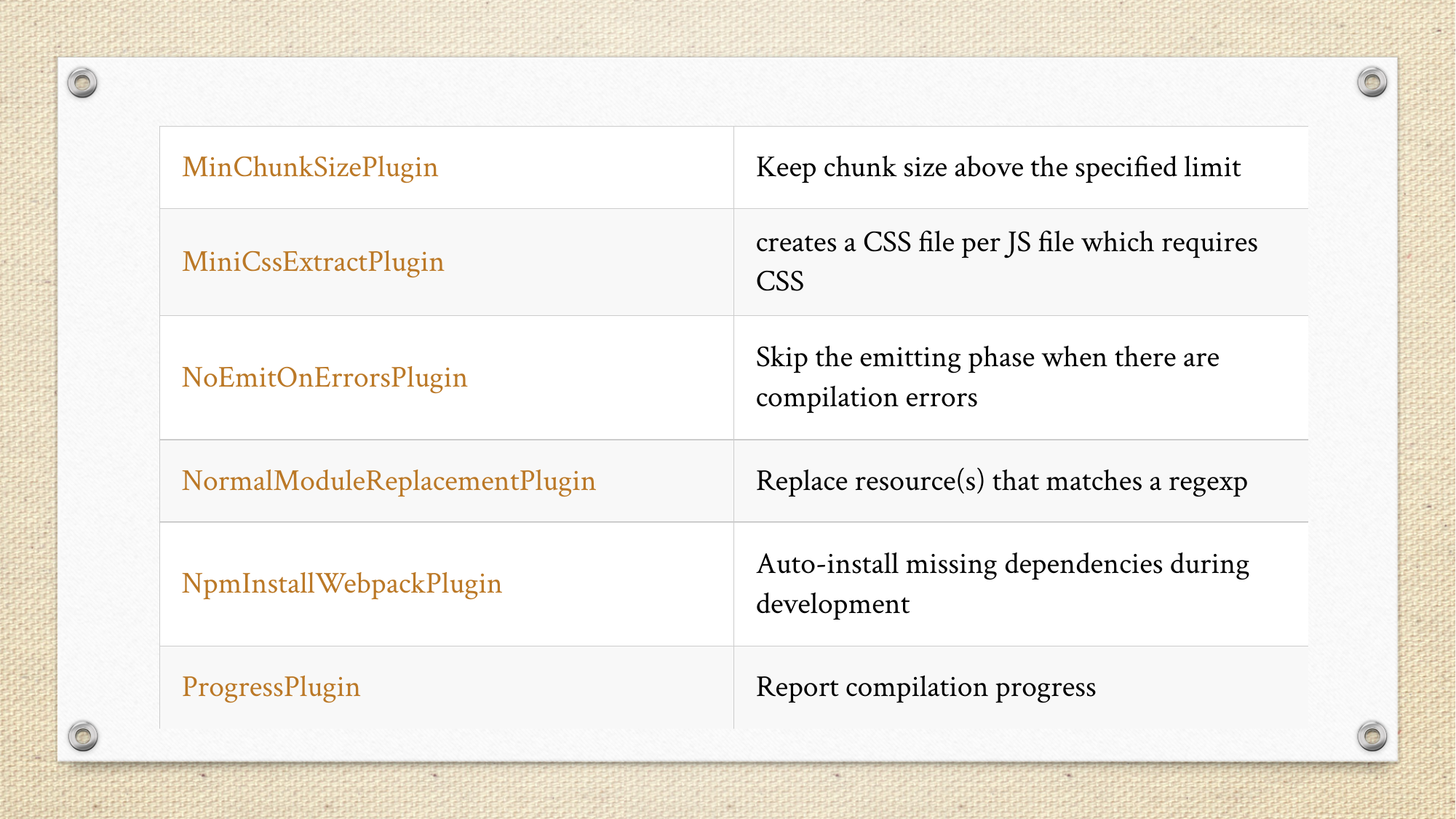

| MinChunkSizePlugin | Keep chunk size above the specified limit |
| --- | --- |
| MiniCssExtractPlugin | creates a CSS file per JS file which requires CSS |
| NoEmitOnErrorsPlugin | Skip the emitting phase when there are compilation errors |
| NormalModuleReplacementPlugin | Replace resource(s) that matches a regexp |
| NpmInstallWebpackPlugin | Auto-install missing dependencies during development |
| ProgressPlugin | Report compilation progress |